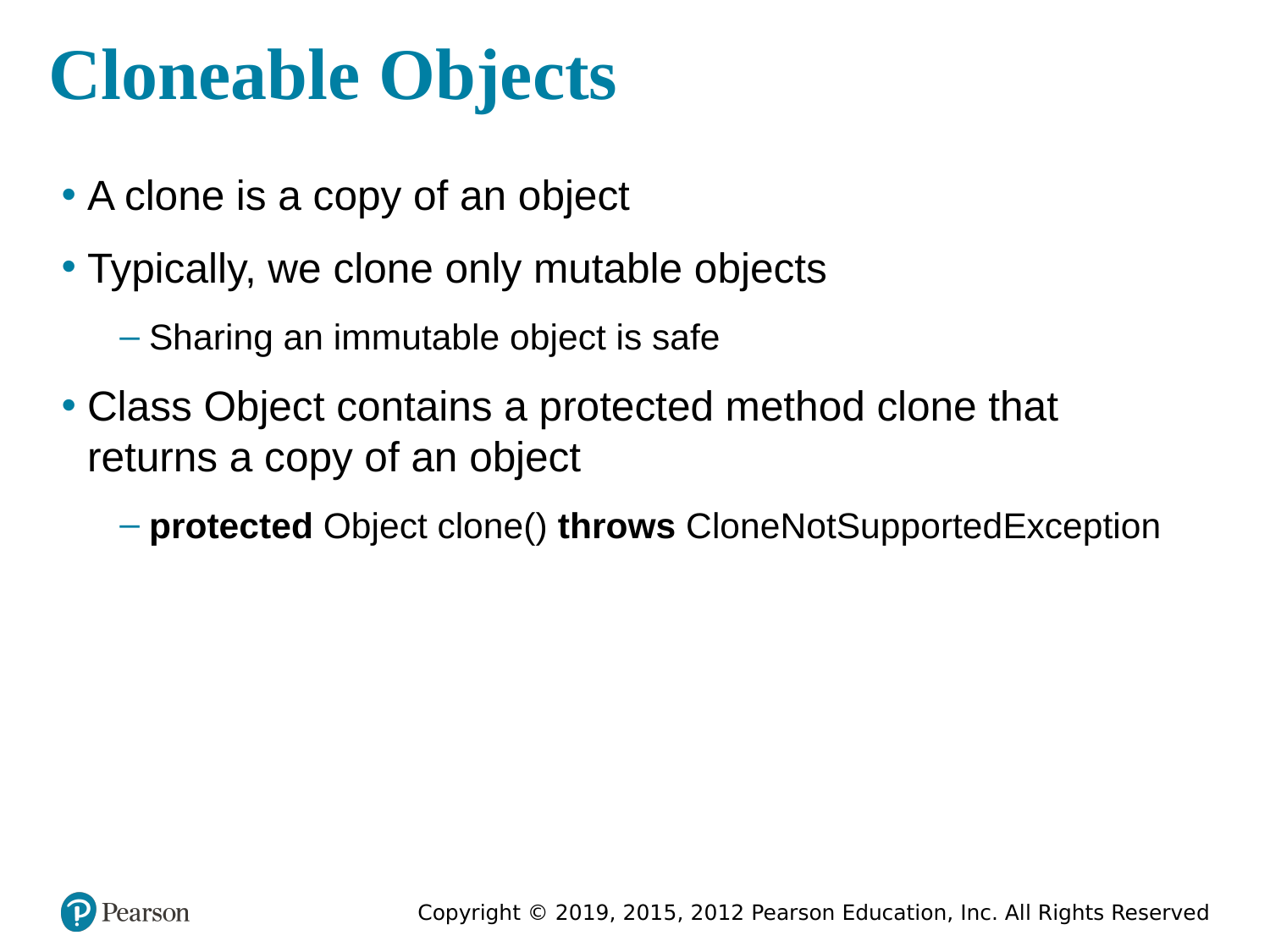

# Cloneable Objects
A clone is a copy of an object
Typically, we clone only mutable objects
Sharing an immutable object is safe
Class Object contains a protected method clone that returns a copy of an object
protected Object clone() throws CloneNotSupportedException